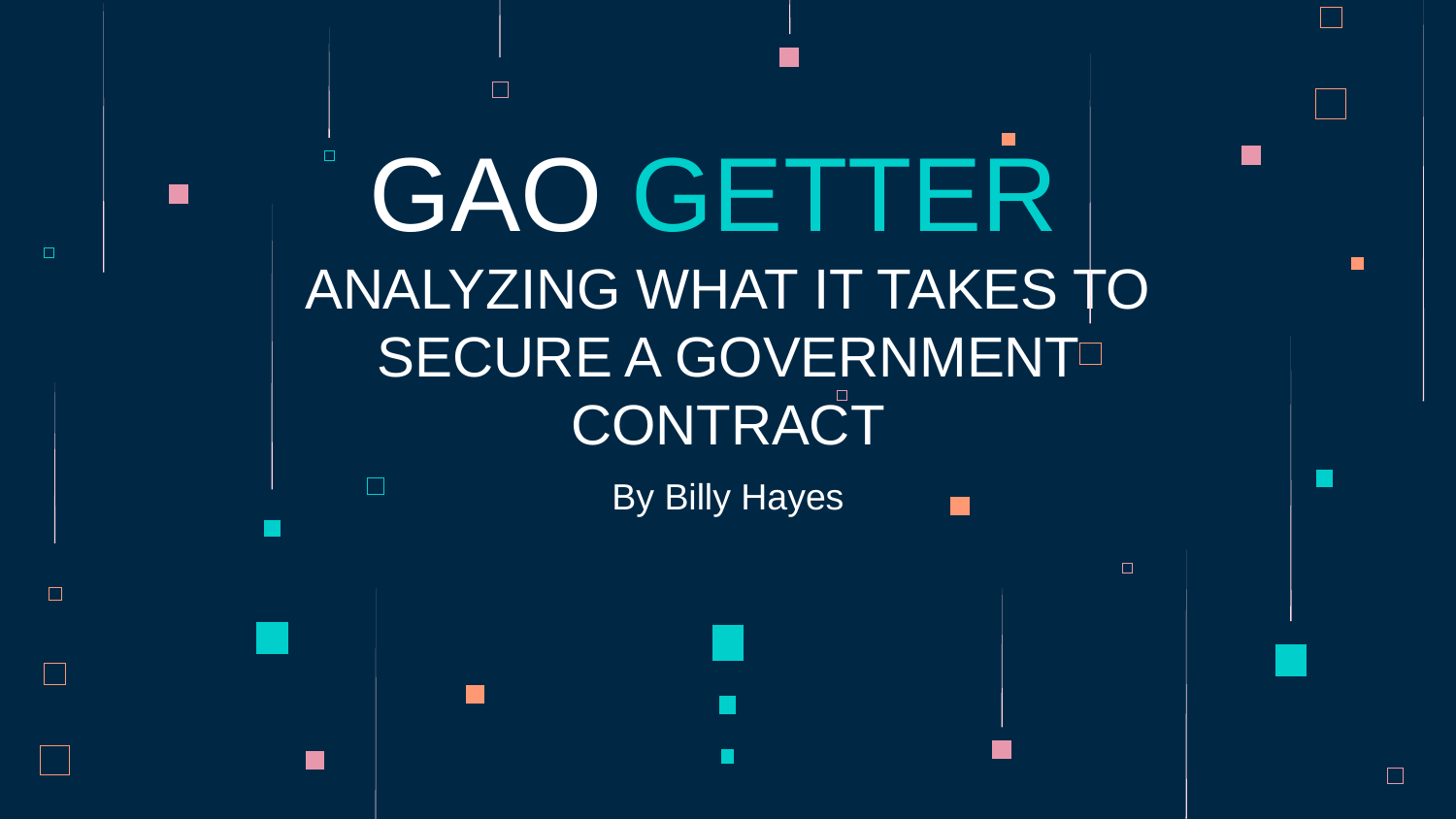

# GAO GETTER
ANALYZING WHAT IT TAKES TO SECURE A GOVERNMENT CONTRACT

By Billy Hayes